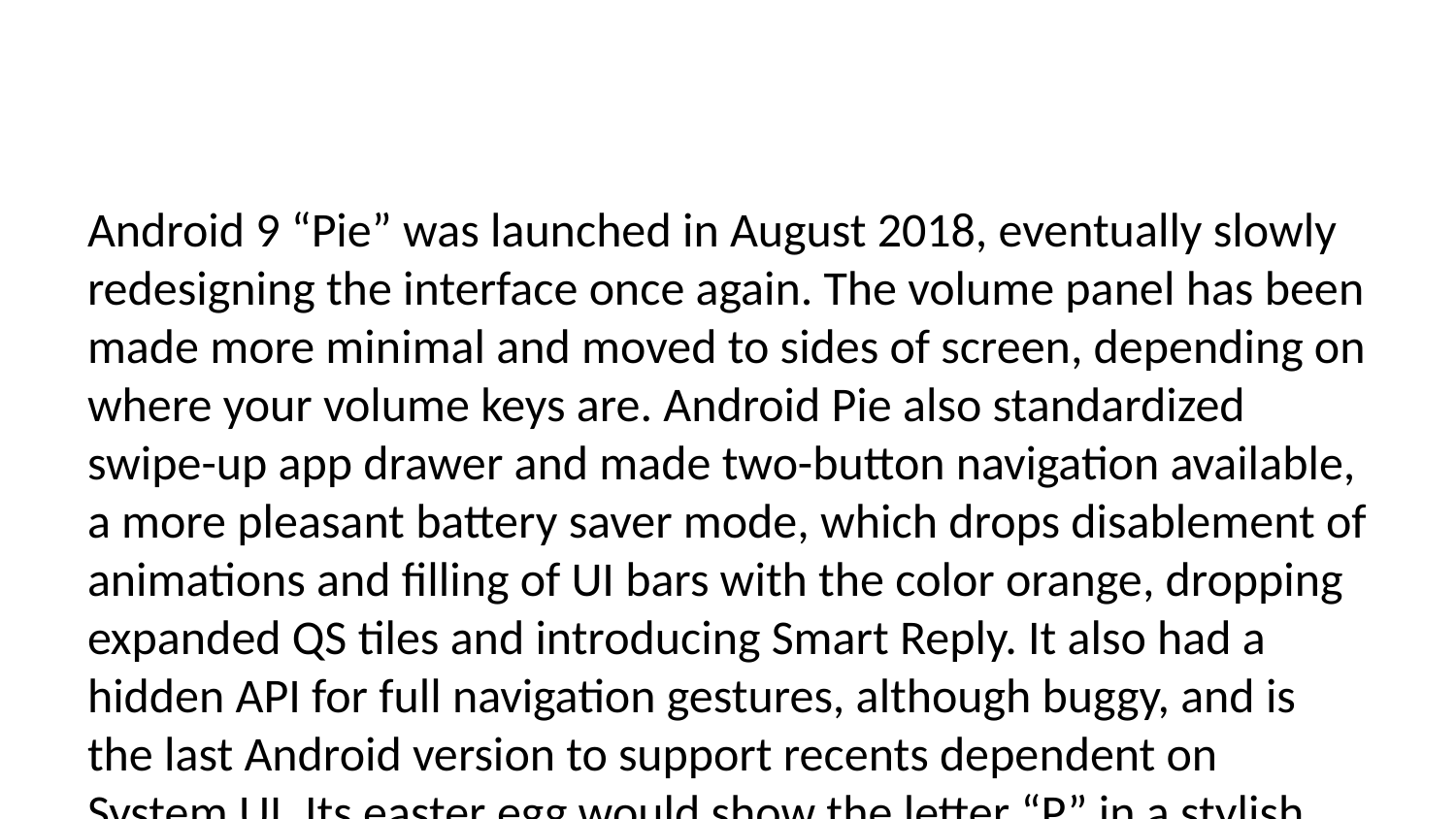

Android 9 “Pie” was launched in August 2018, eventually slowly redesigning the interface once again. The volume panel has been made more minimal and moved to sides of screen, depending on where your volume keys are. Android Pie also standardized swipe-up app drawer and made two-button navigation available, a more pleasant battery saver mode, which drops disablement of animations and filling of UI bars with the color orange, dropping expanded QS tiles and introducing Smart Reply. It also had a hidden API for full navigation gestures, although buggy, and is the last Android version to support recents dependent on System UI. Its easter egg would show the letter “P” in a stylish way with kind of hypnotizing animation, which in some devices would change color as you tap on it and launch a basic whiteboard activity that you could draw things on.